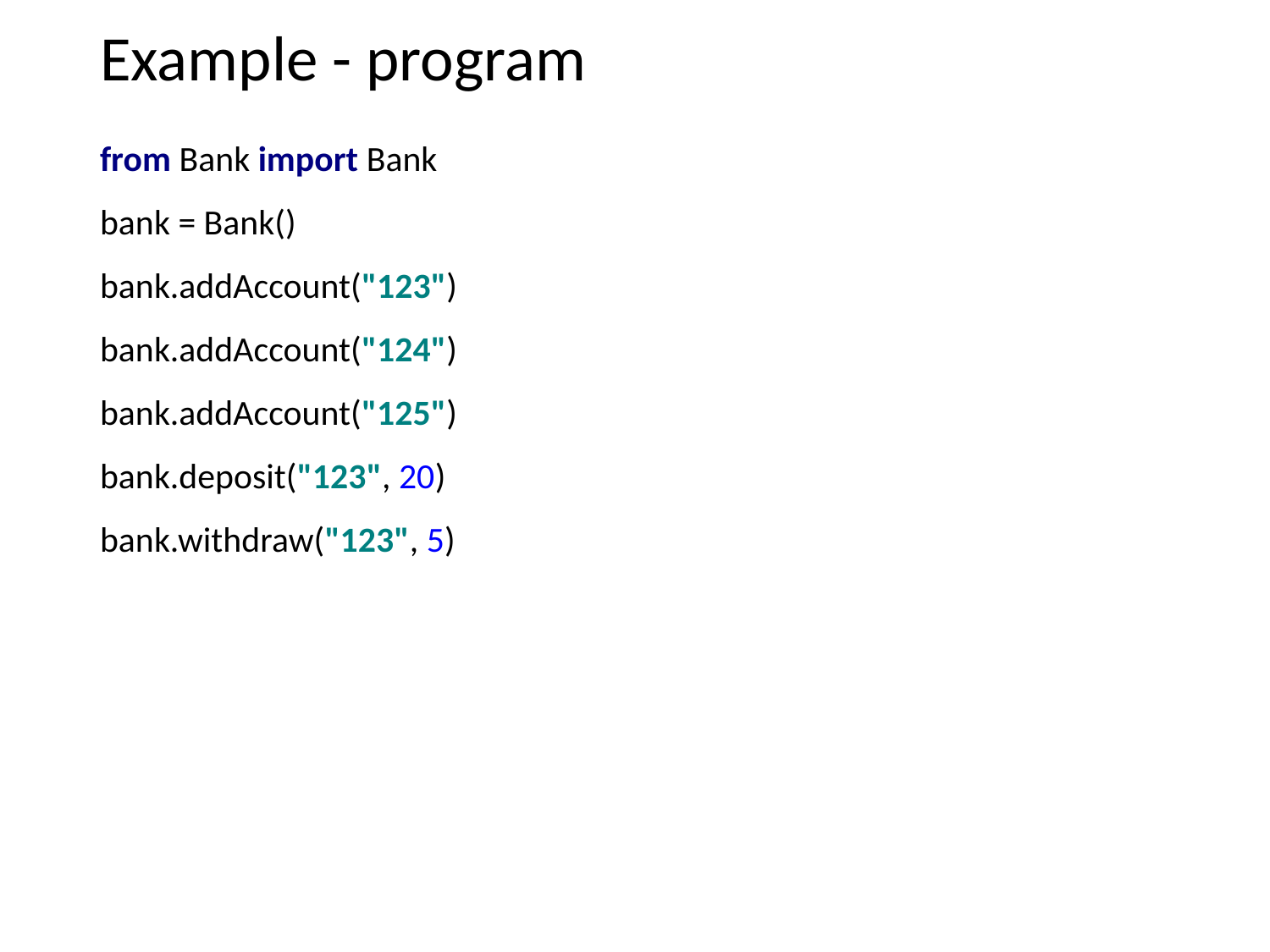

# Example - program
from Bank import Bank
bank = Bank()
bank.addAccount("123")
bank.addAccount("124")
bank.addAccount("125")
bank.deposit("123", 20)
bank.withdraw("123", 5)